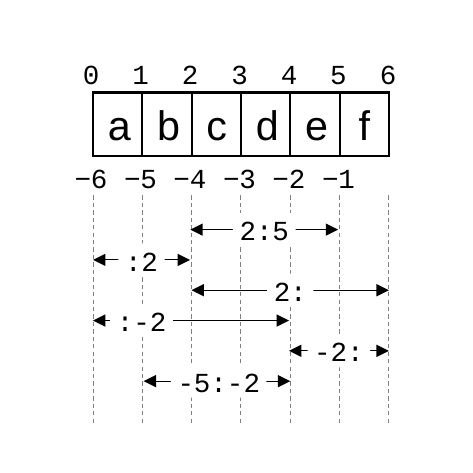

0
1
2
3
4
5
6
a
b
c
d
e
f
−6
−5
−4
−3
−2
−1
2:5
:2
2:
:-2
-2:
-5:-2